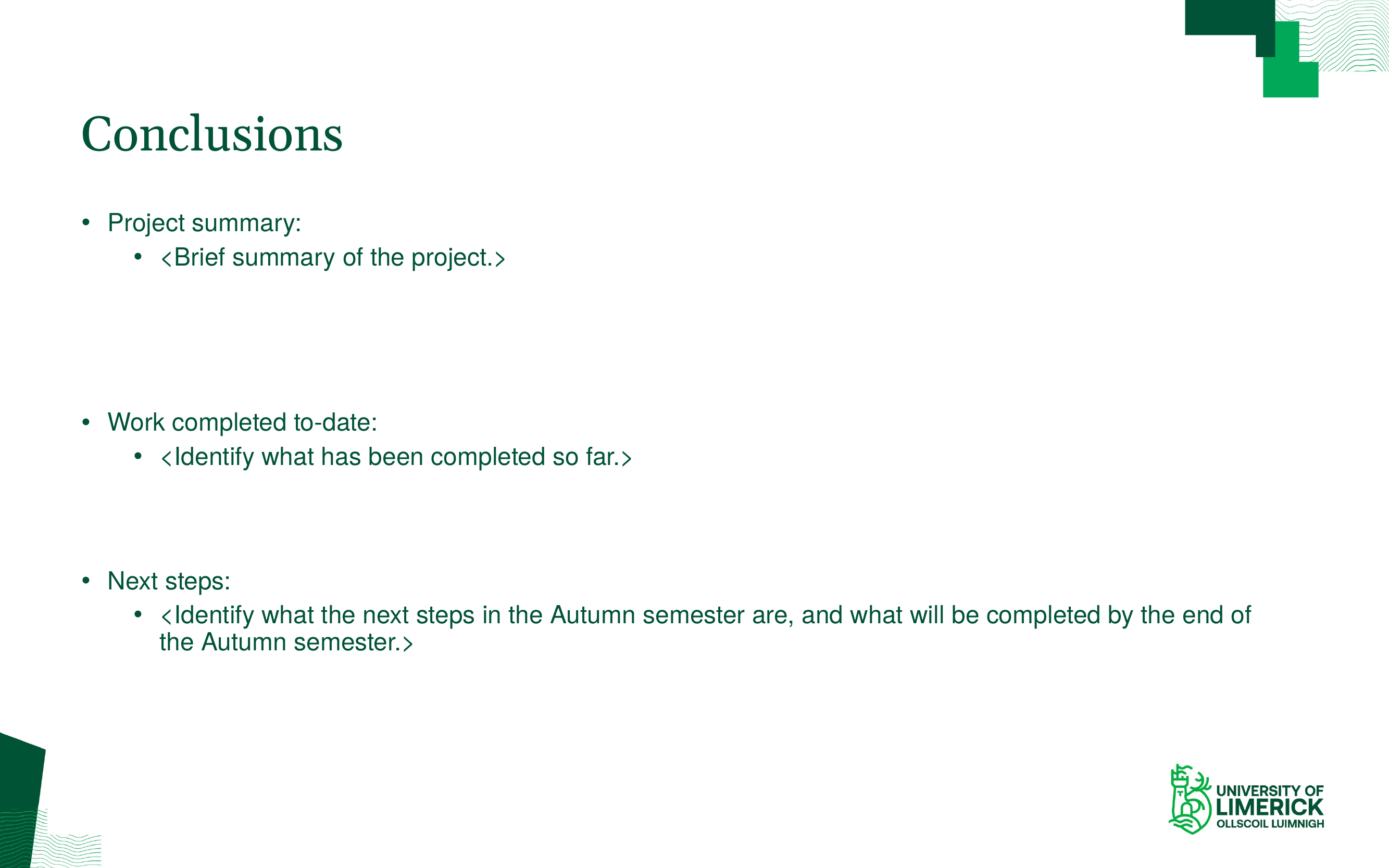

# Conclusions
Project summary:
<Brief summary of the project.>

Work completed to-date:
<Identify what has been completed so far.>

Next steps:
<Identify what the next steps in the Autumn semester are, and what will be completed by the end of the Autumn semester.>